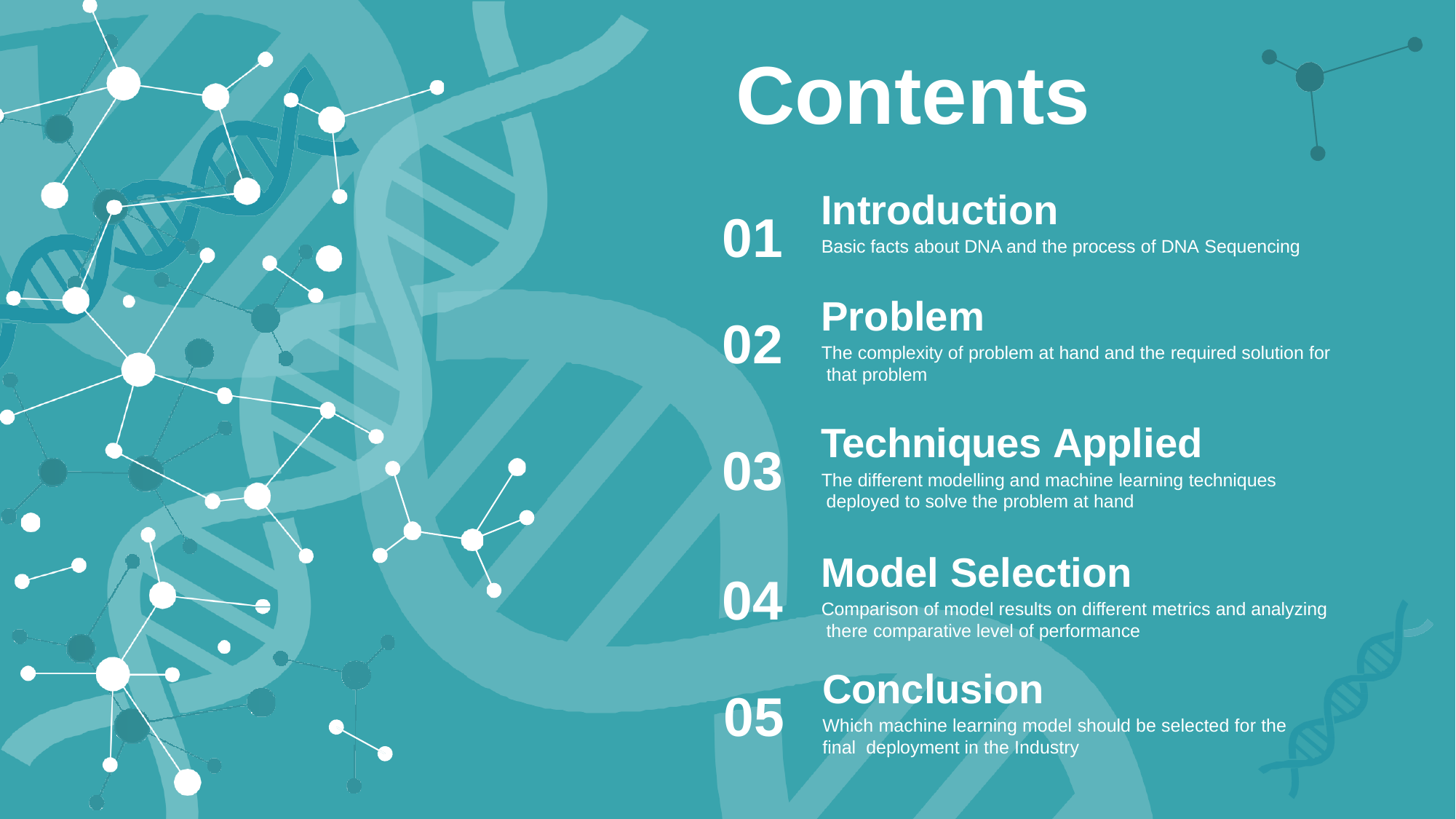

# Contents
Introduction
01
02
Basic facts about DNA and the process of DNA Sequencing
Problem
The complexity of problem at hand and the required solution for  that problem
Techniques Applied
The different modelling and machine learning techniques  deployed to solve the problem at hand
03
Model Selection
Comparison of model results on different metrics and analyzing  there comparative level of performance
04

Conclusion
Which machine learning model should be selected for the final  deployment in the Industry
05